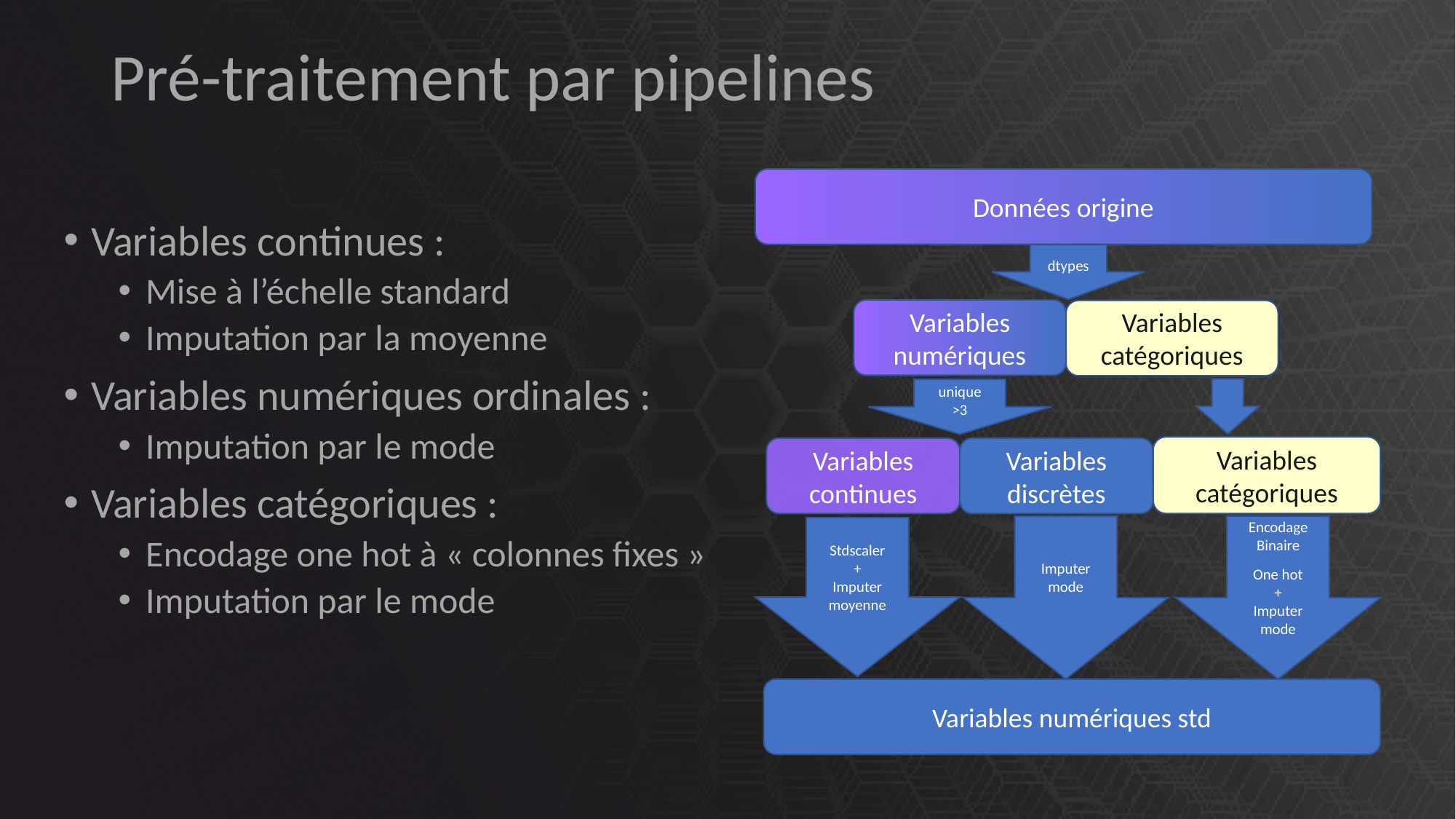

# Pré-traitement par pipelines
Données origine
dtypes
Variables numériques
Variables catégoriques

unique
>3
Variables catégoriques
Variables continues
Variables discrètes
Imputer
mode
Encodage
Binaire

One hot
+
Imputer
mode
Stdscaler
+
Imputer
moyenne
Variables numériques std
Variables continues :
Mise à l’échelle standard
Imputation par la moyenne
Variables numériques ordinales :
Imputation par le mode
Variables catégoriques :
Encodage one hot à « colonnes fixes »
Imputation par le mode